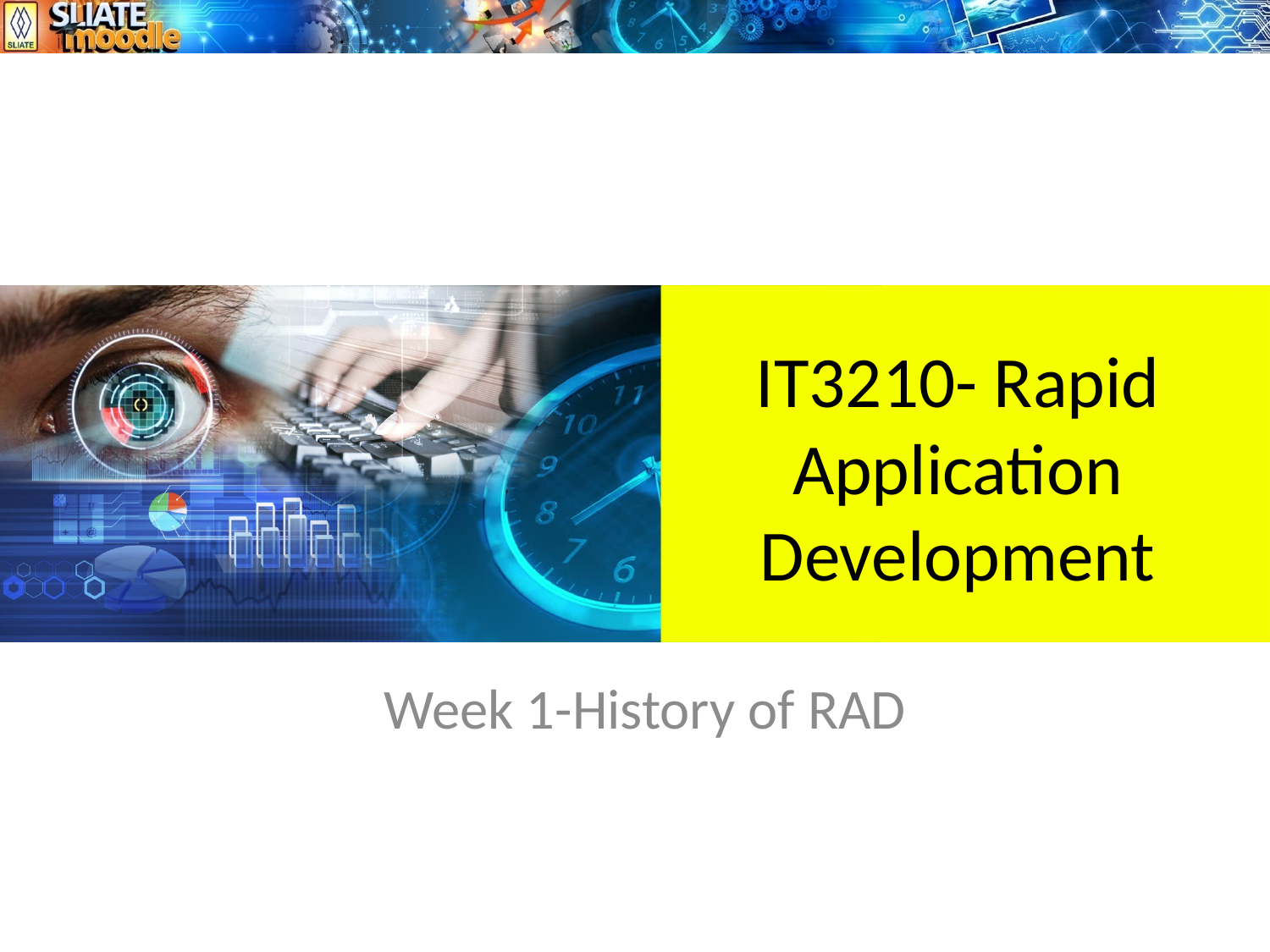

# IT3210- Rapid Application Development
Week 1-History of RAD